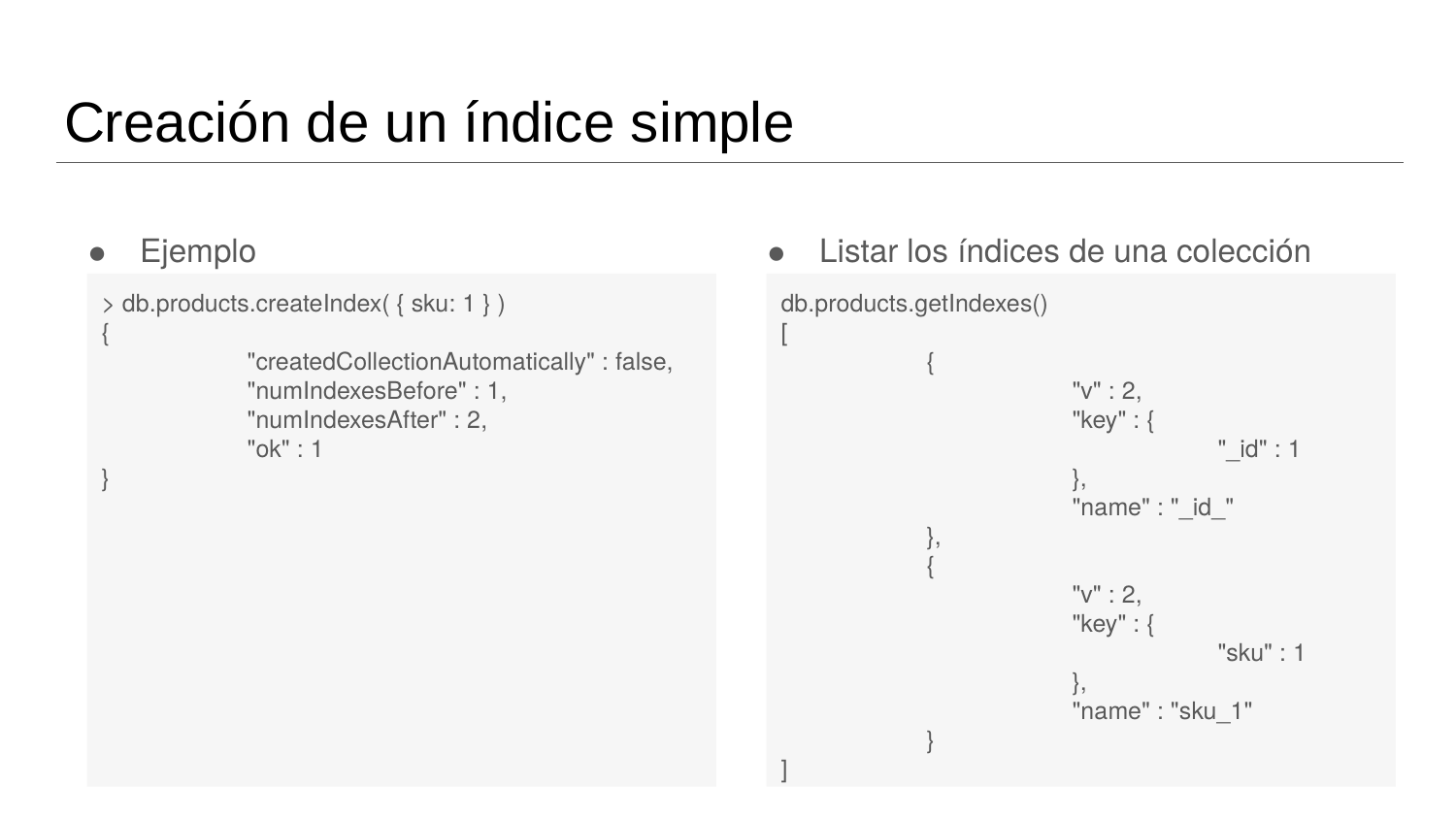

# Creación de un índice simple

Ejemplo

Listar los índices de una colección

> db.products.createIndex( { sku: 1 } )
{
	"createdCollectionAutomatically" : false,
	"numIndexesBefore" : 1,
	"numIndexesAfter" : 2,
	"ok" : 1
}

db.products.getIndexes()
[
	{
		"v" : 2,
		"key" : {
			"_id" : 1
		},
		"name" : "_id_"
	},
	{
		"v" : 2,
		"key" : {
			"sku" : 1
		},
		"name" : "sku_1"
	}
]